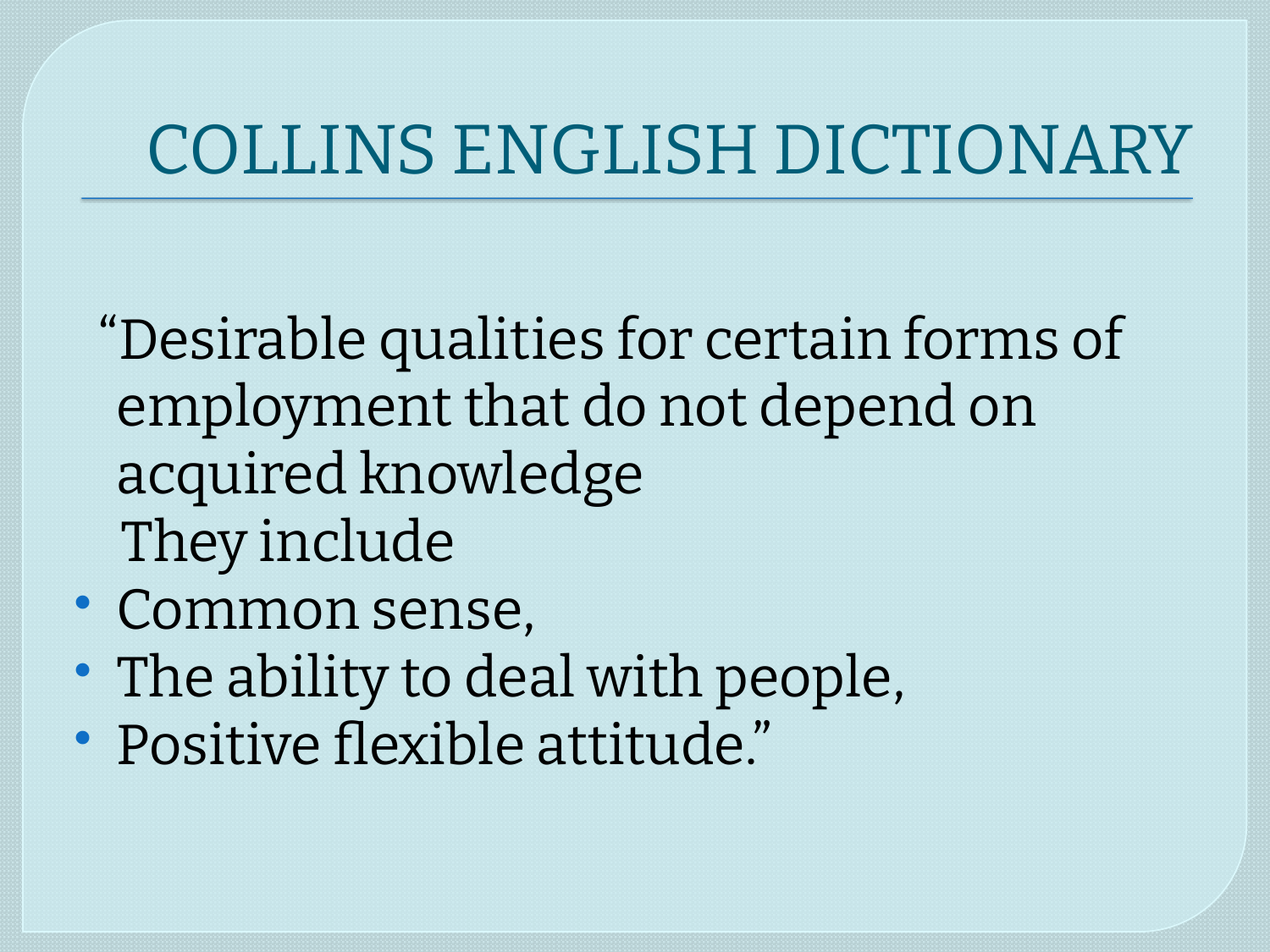

# COLLINS ENGLISH DICTIONARY

  “Desirable qualities for certain forms of employment that do not depend on acquired knowledge
    They include
Common sense,
The ability to deal with people,
Positive flexible attitude.”